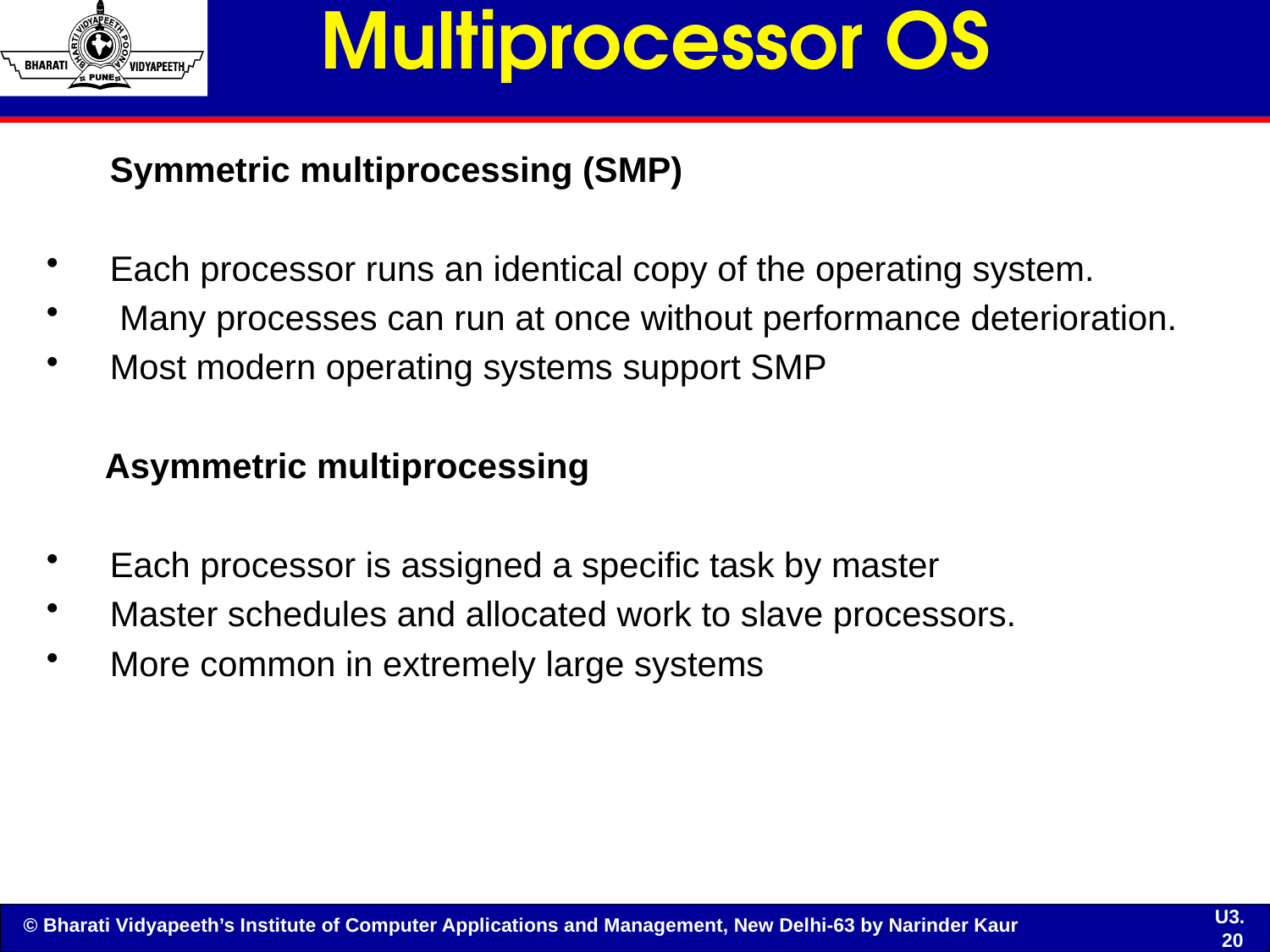

# Multiprocessor OS
	Symmetric multiprocessing (SMP)

Each processor runs an identical copy of the operating system.
 Many processes can run at once without performance deterioration.
Most modern operating systems support SMP

      Asymmetric multiprocessing

Each processor is assigned a specific task by master
Master schedules and allocated work to slave processors.
More common in extremely large systems